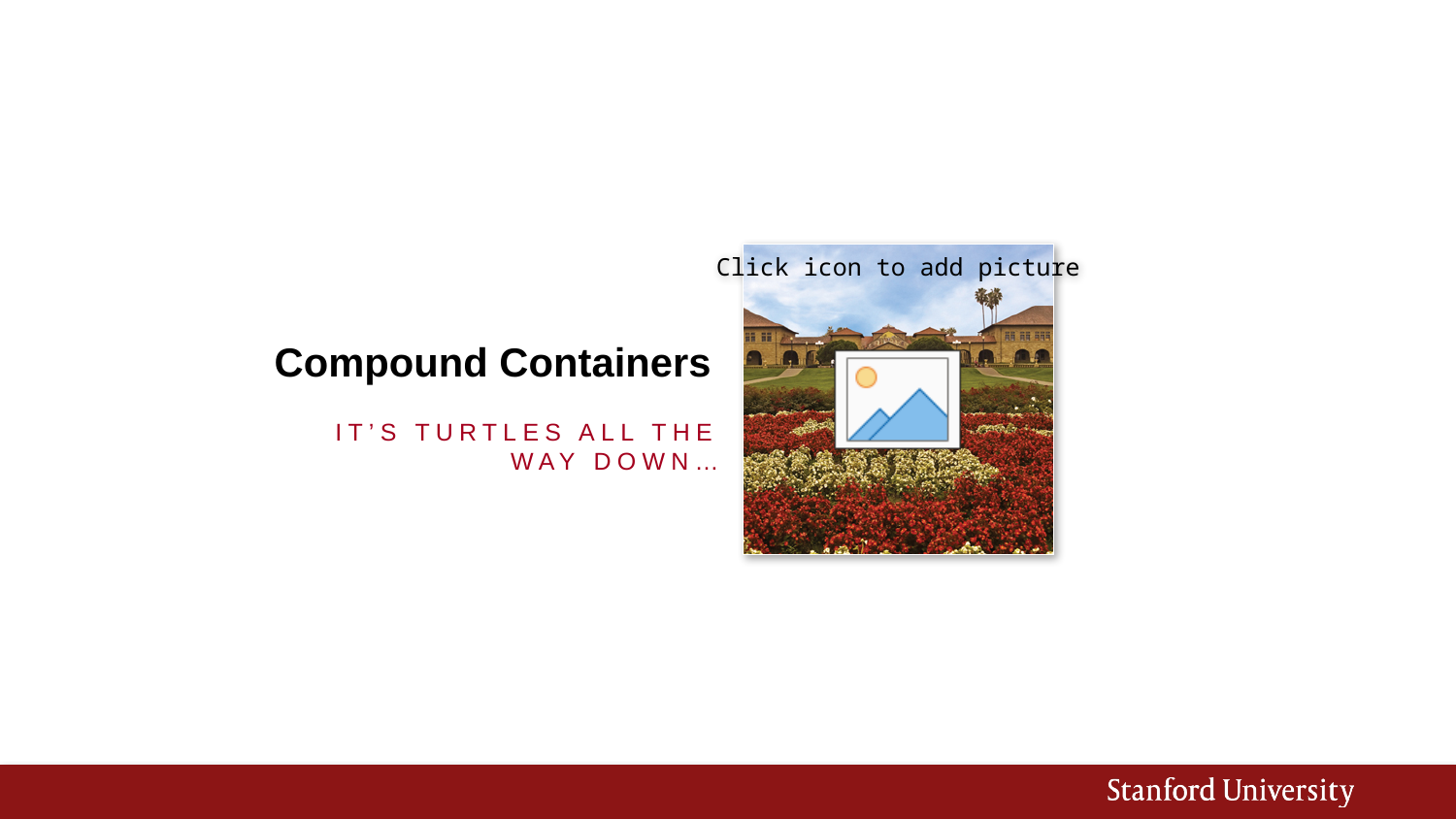

# Compound Containers
It’s turtles all the way down…